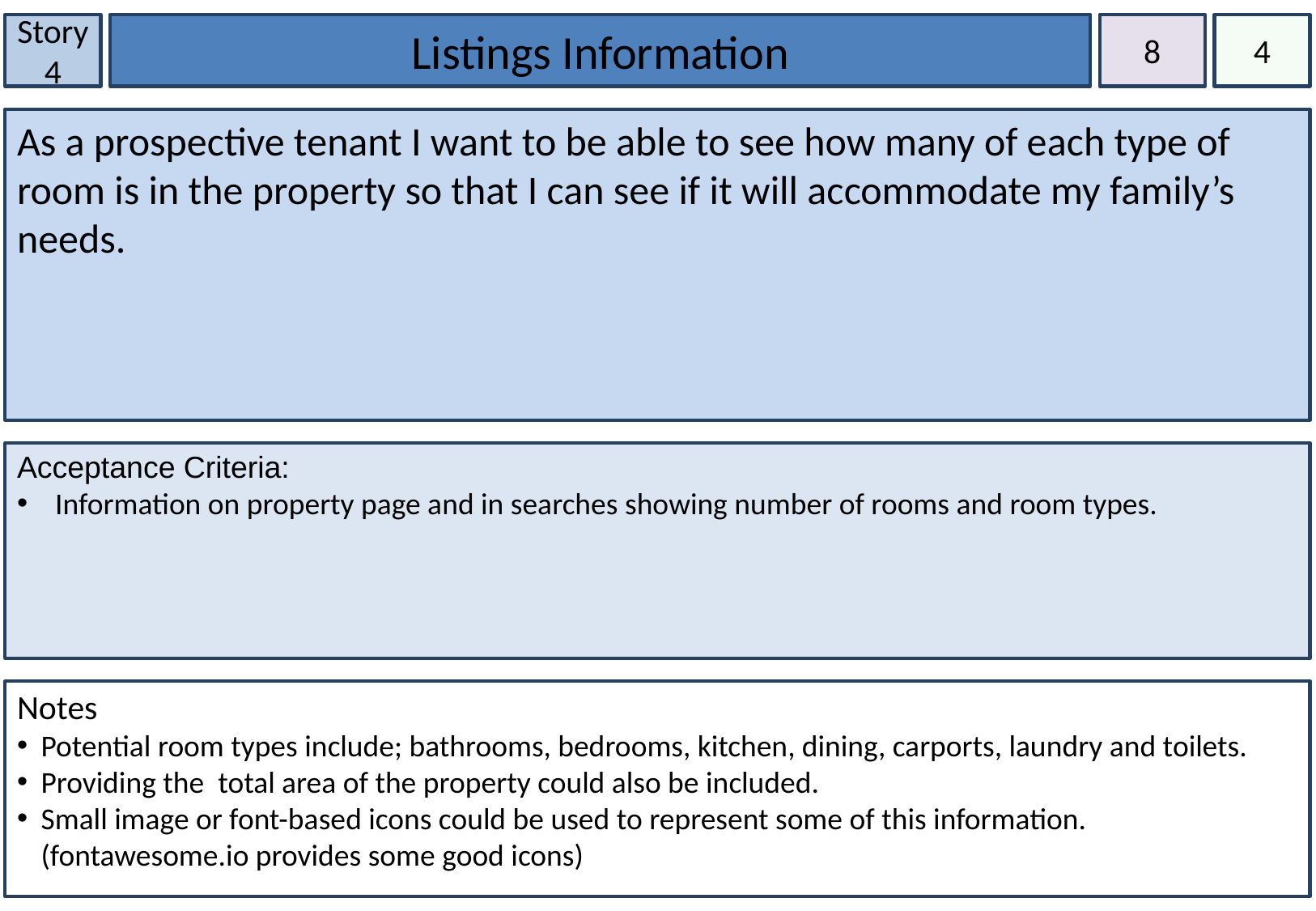

Story 4
Listings Information
8
4
As a prospective tenant I want to be able to see how many of each type of room is in the property so that I can see if it will accommodate my family’s needs.
Acceptance Criteria:
Information on property page and in searches showing number of rooms and room types.
Notes
Potential room types include; bathrooms, bedrooms, kitchen, dining, carports, laundry and toilets.
Providing the  total area of the property could also be included.
Small image or font-based icons could be used to represent some of this information. (fontawesome.io provides some good icons)